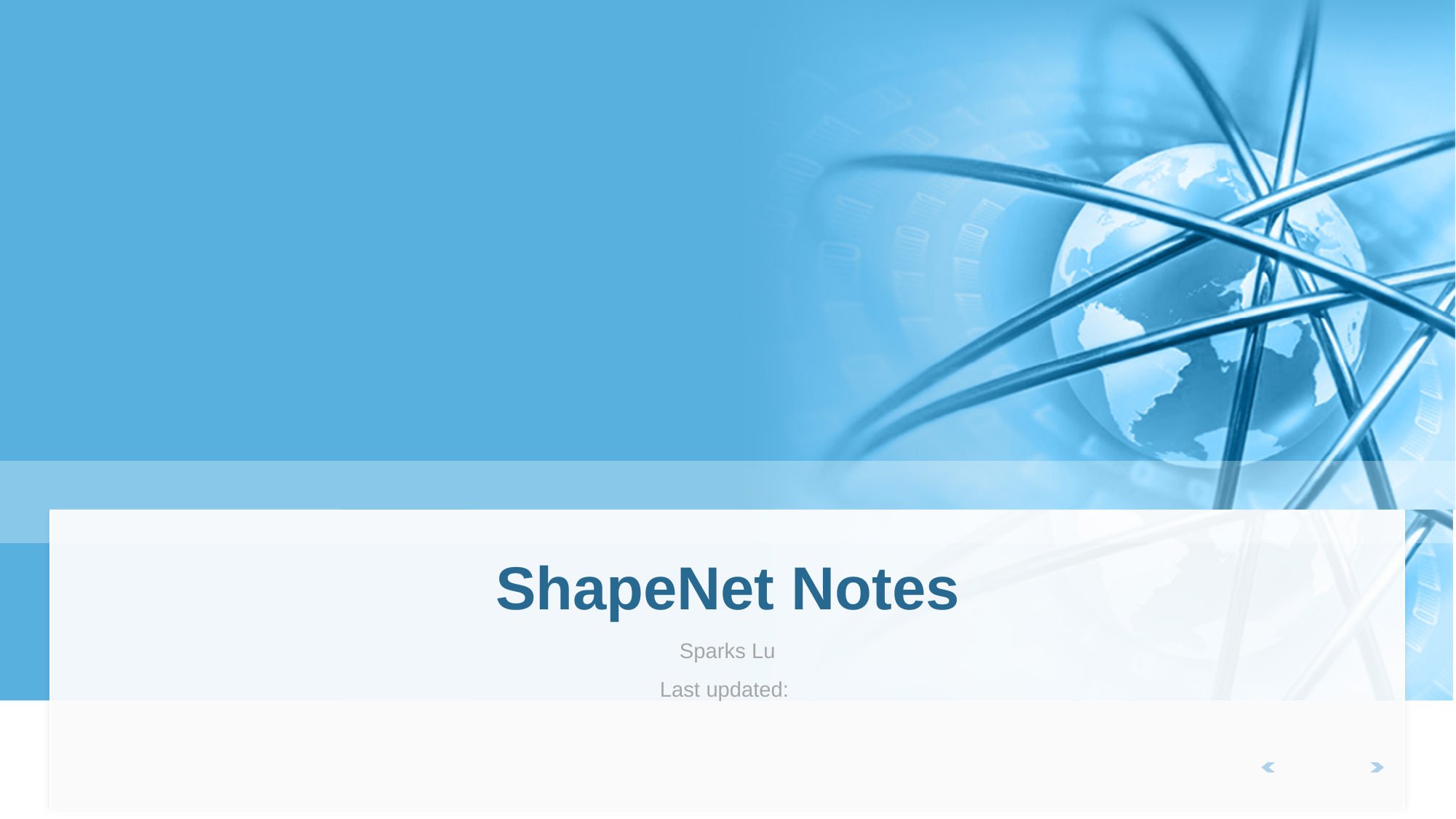

# ShapeNet Notes
Sparks Lu
Last updated: